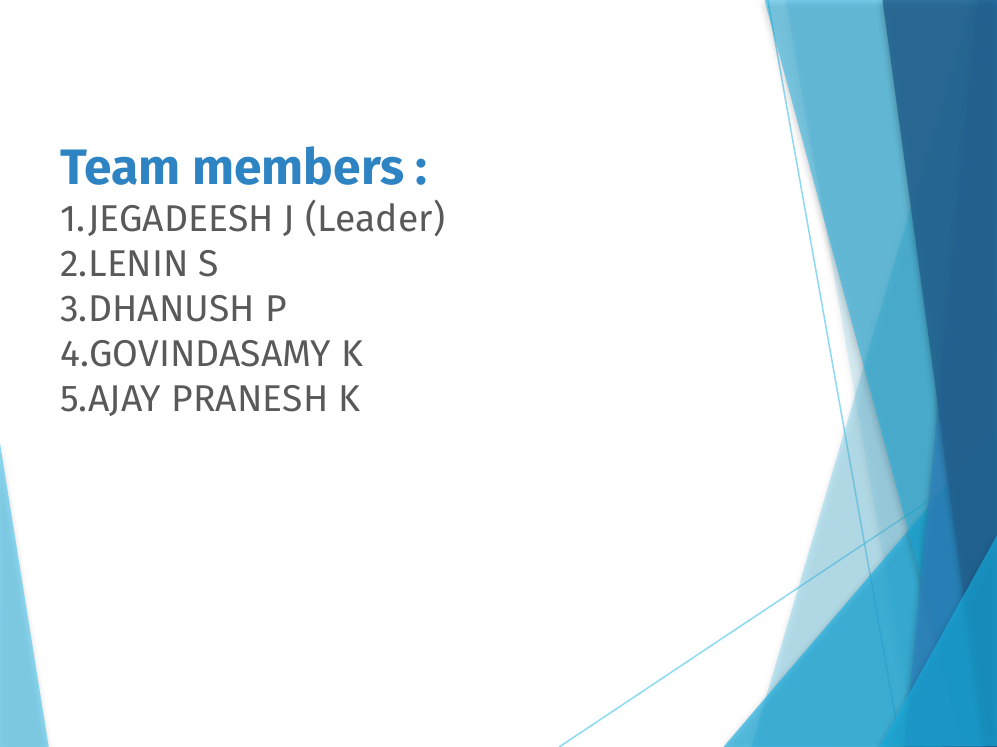

Team members :
JEGADEESH J (Leader)
LENIN S
DHANUSH P
GOVINDASAMY K
AJAY PRANESH K